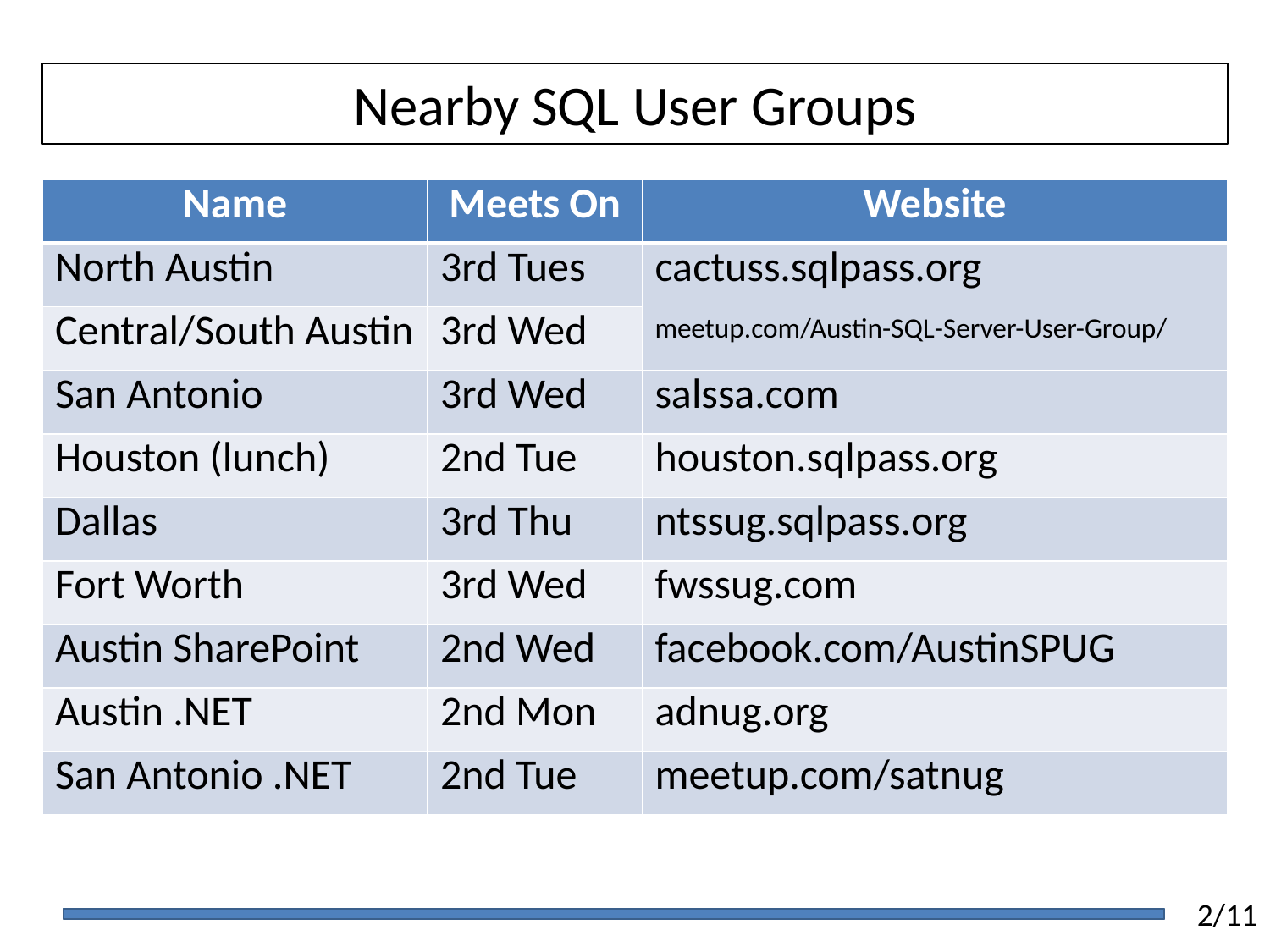

Nearby SQL User Groups
| Name | Meets On | Website |
| --- | --- | --- |
| North Austin | 3rd Tues | cactuss.sqlpass.org meetup.com/Austin-SQL-Server-User-Group/ |
| Central/South Austin | 3rd Wed |  |
| San Antonio | 3rd Wed | salssa.com |
| Houston (lunch) | 2nd Tue | houston.sqlpass.org |
| Dallas | 3rd Thu | ntssug.sqlpass.org |
| Fort Worth | 3rd Wed | fwssug.com |
| Austin SharePoint | 2nd Wed | facebook.com/AustinSPUG |
| Austin .NET | 2nd Mon | adnug.org |
| San Antonio .NET | 2nd Tue | meetup.com/satnug |